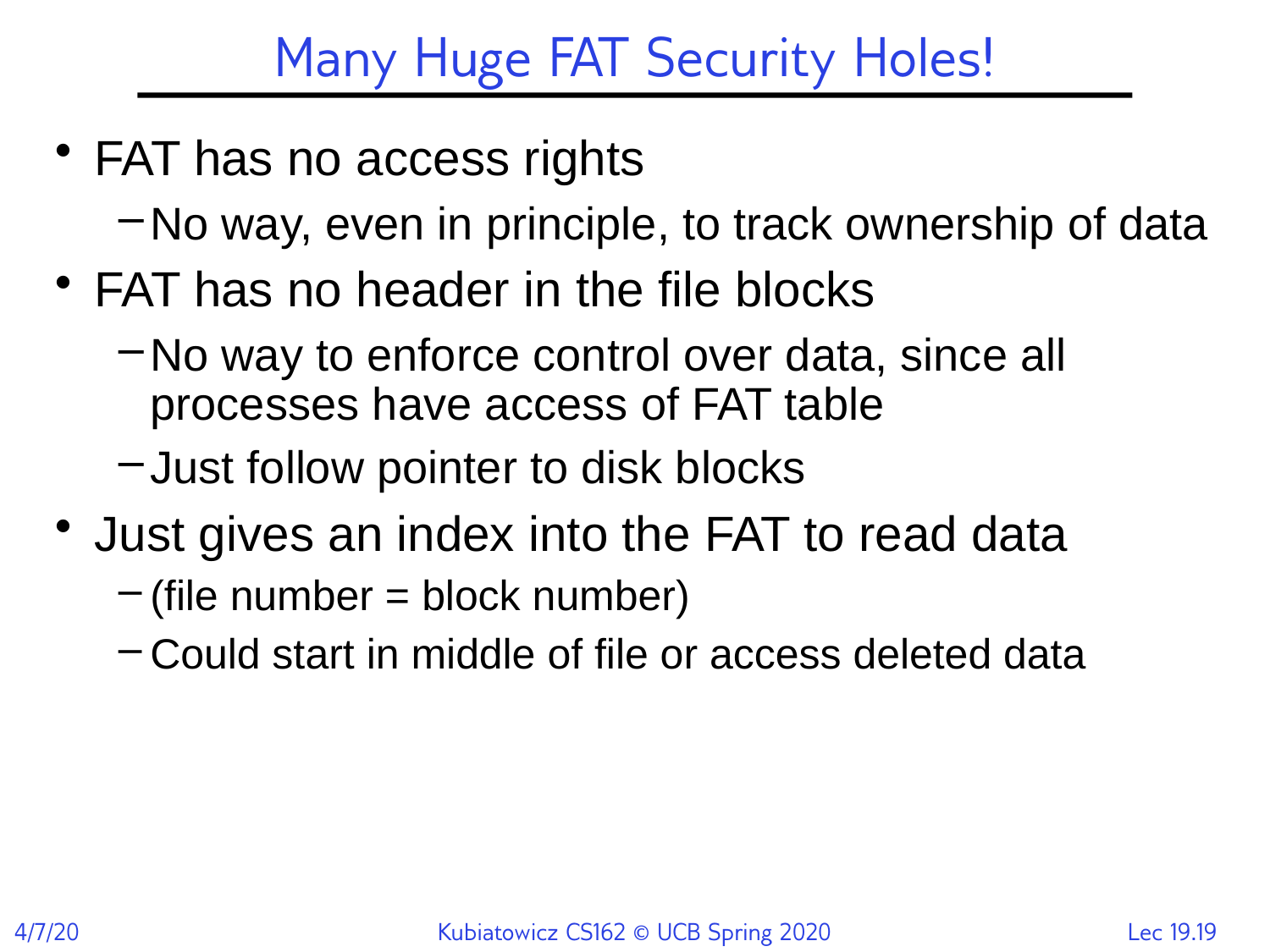

# Many Huge FAT Security Holes!
FAT has no access rights
No way, even in principle, to track ownership of data
FAT has no header in the file blocks
No way to enforce control over data, since all processes have access of FAT table
Just follow pointer to disk blocks
Just gives an index into the FAT to read data
(file number = block number)
Could start in middle of file or access deleted data